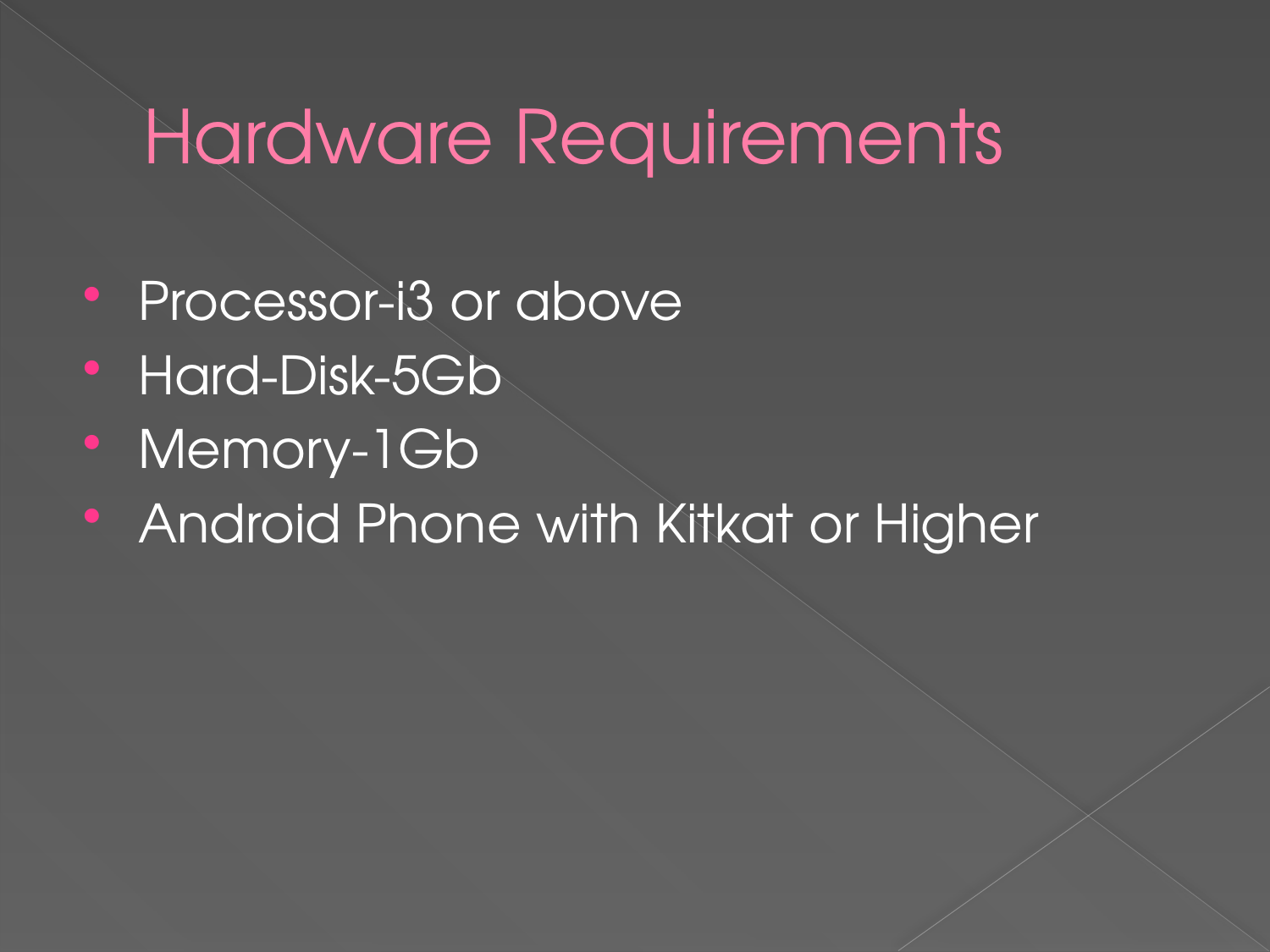

# Hardware Requirements
Processor-i3 or above
Hard-Disk-5Gb
Memory-1Gb
Android Phone with Kitkat or Higher